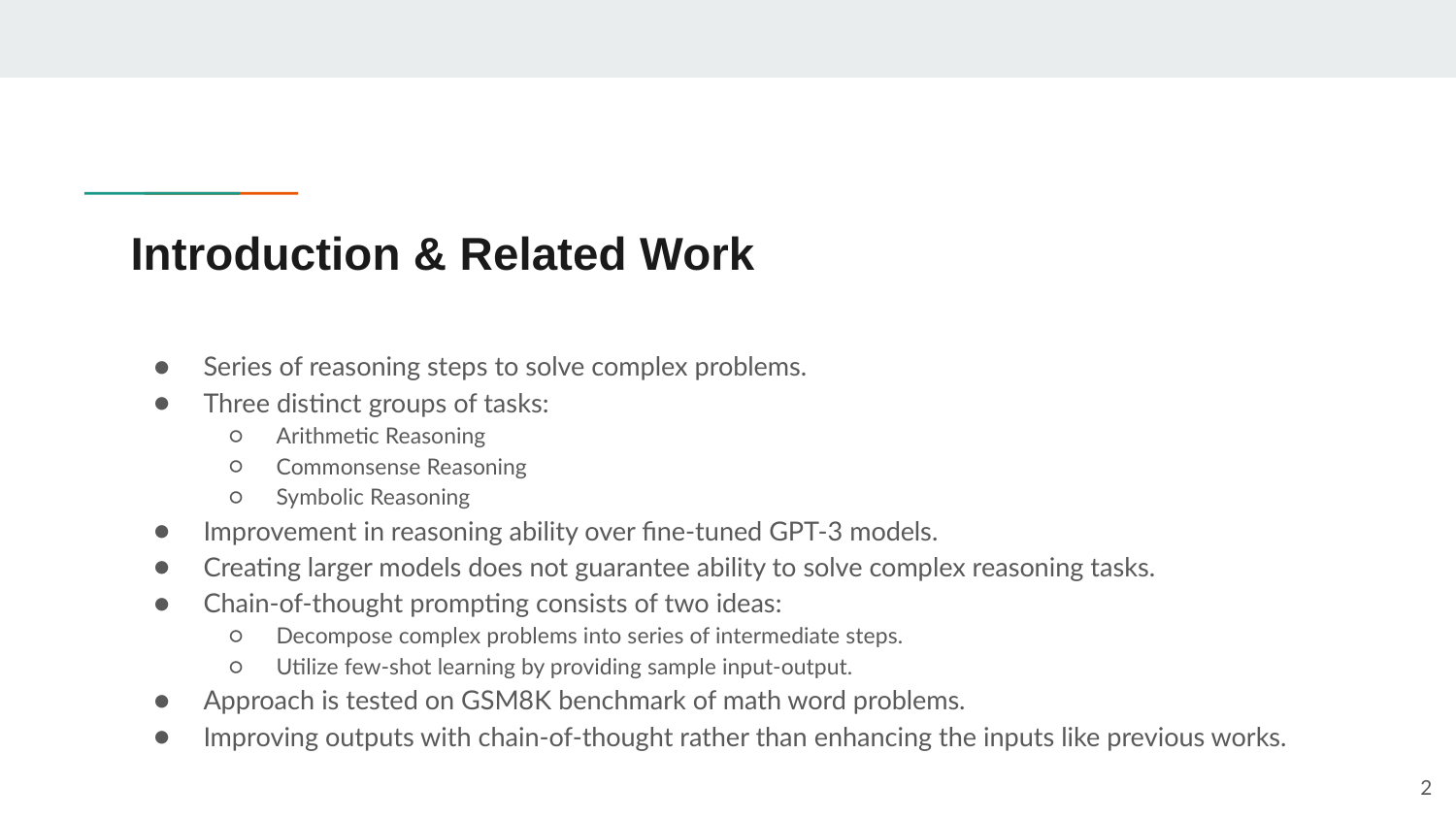

# Introduction & Related Work
Series of reasoning steps to solve complex problems.
Three distinct groups of tasks:
Arithmetic Reasoning
Commonsense Reasoning
Symbolic Reasoning
Improvement in reasoning ability over fine-tuned GPT-3 models.
Creating larger models does not guarantee ability to solve complex reasoning tasks.
Chain-of-thought prompting consists of two ideas:
Decompose complex problems into series of intermediate steps.
Utilize few-shot learning by providing sample input-output.
Approach is tested on GSM8K benchmark of math word problems.
Improving outputs with chain-of-thought rather than enhancing the inputs like previous works.
2